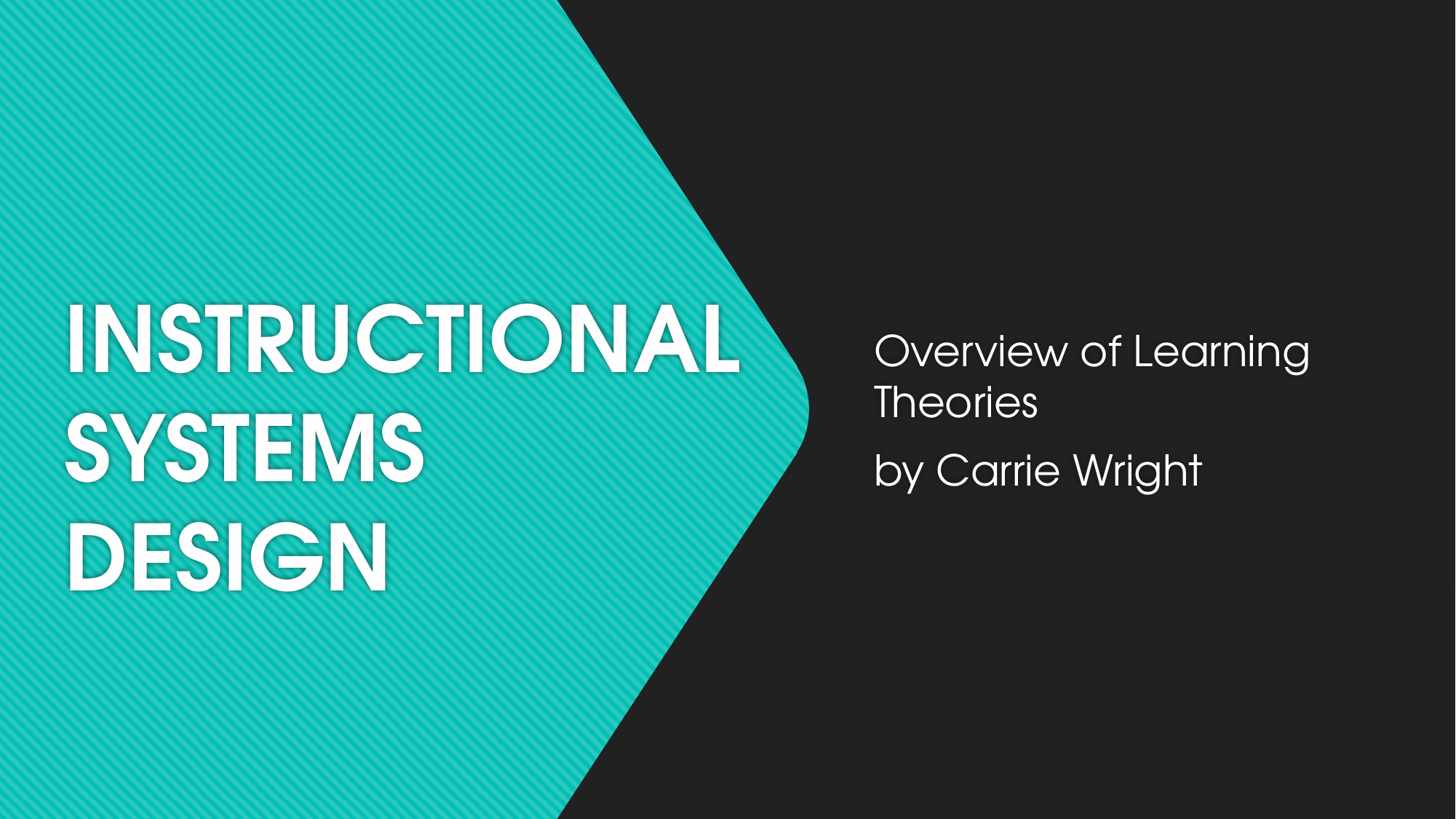

# INSTRUCTIONAL SYSTEMS DESIGN
Overview of Learning Theories
by Carrie Wright